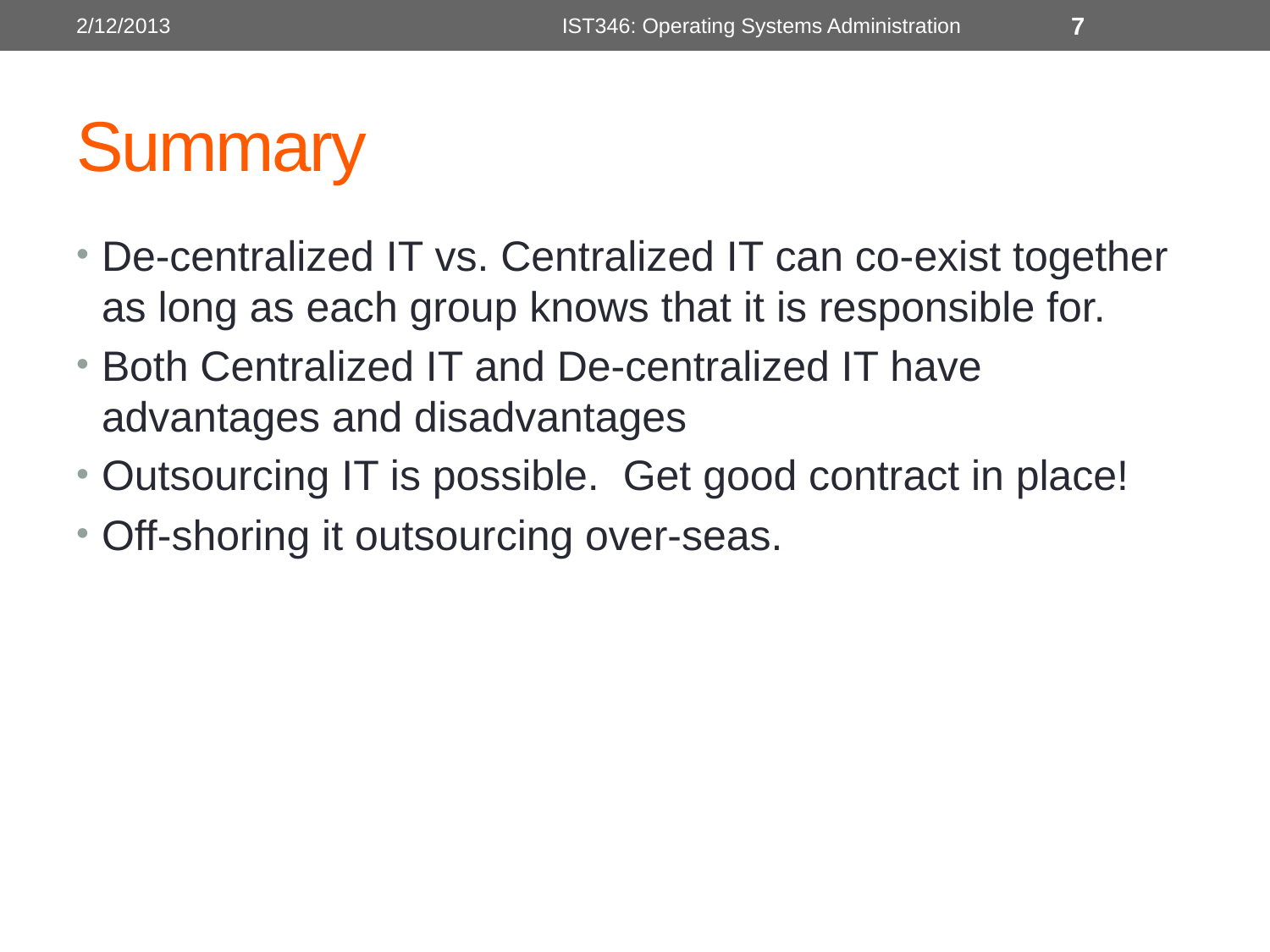

2/12/2013
IST346: Operating Systems Administration
7
# Summary
De-centralized IT vs. Centralized IT can co-exist together as long as each group knows that it is responsible for.
Both Centralized IT and De-centralized IT have advantages and disadvantages
Outsourcing IT is possible.  Get good contract in place!
Off-shoring it outsourcing over-seas.